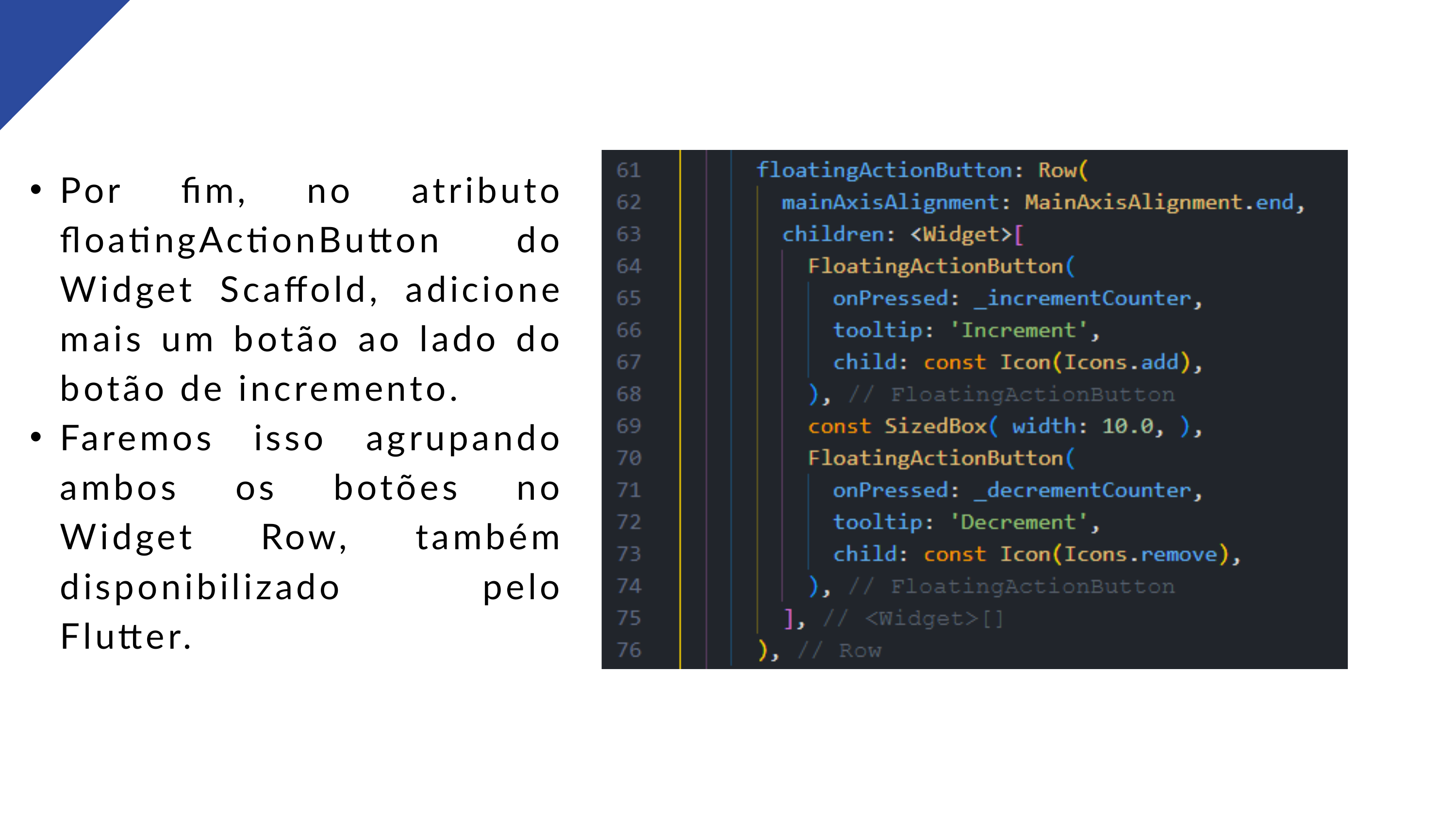

Por fim, no atributo floatingActionButton do Widget Scaffold, adicione mais um botão ao lado do botão de incremento.
Faremos isso agrupando ambos os botões no Widget Row, também disponibilizado pelo Flutter.